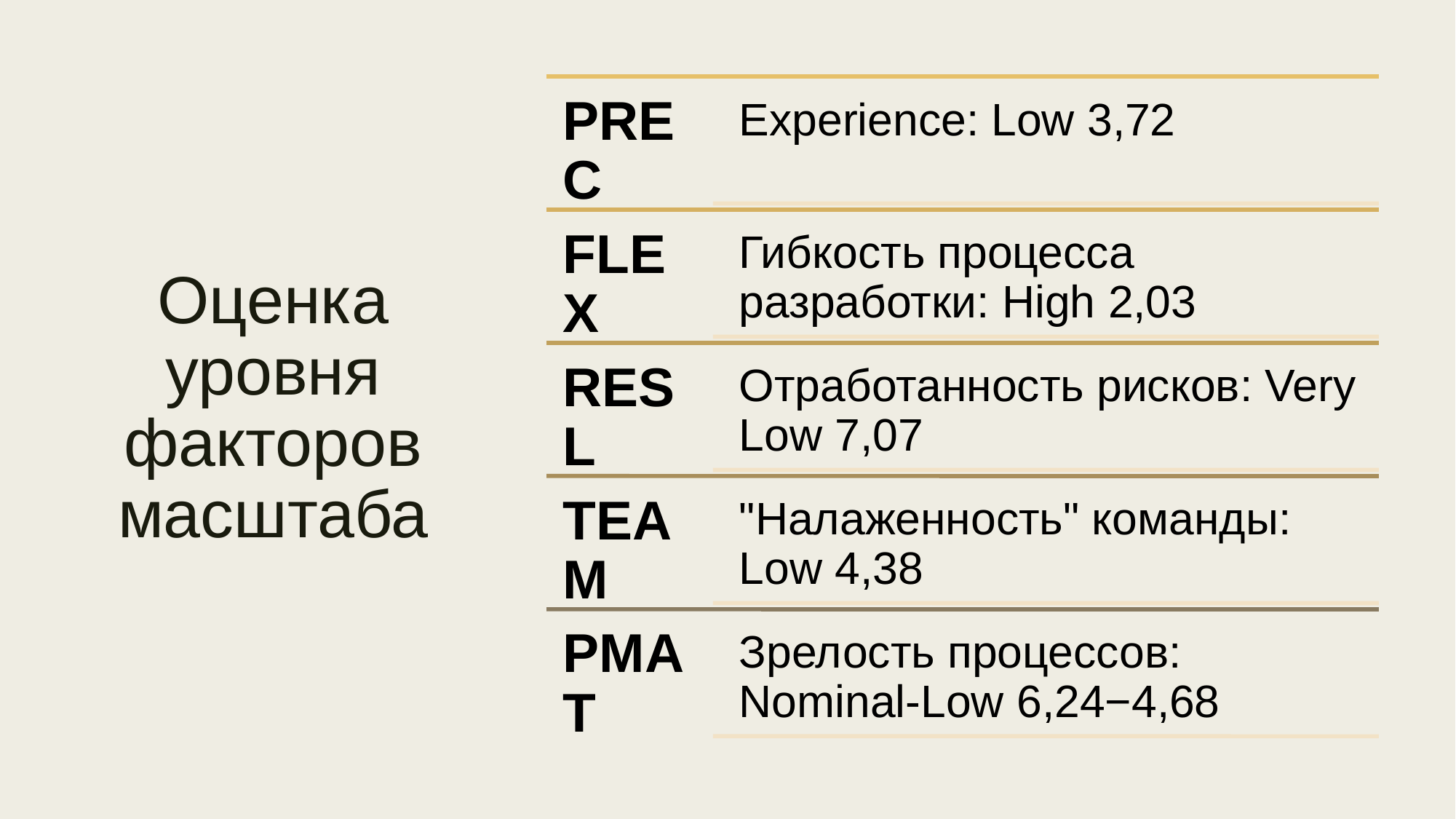

# Оценка уровня факторов масштаба
PREC
Experience: Low 3,72
FLEX
Гибкость процесса разработки: High 2,03
RESL
Отработанность рисков: Very Low 7,07
TEAM
"Налаженность" команды: Low 4,38
PMAT
Зрелость процессов: Nominal-Low 6,24−4,68
4